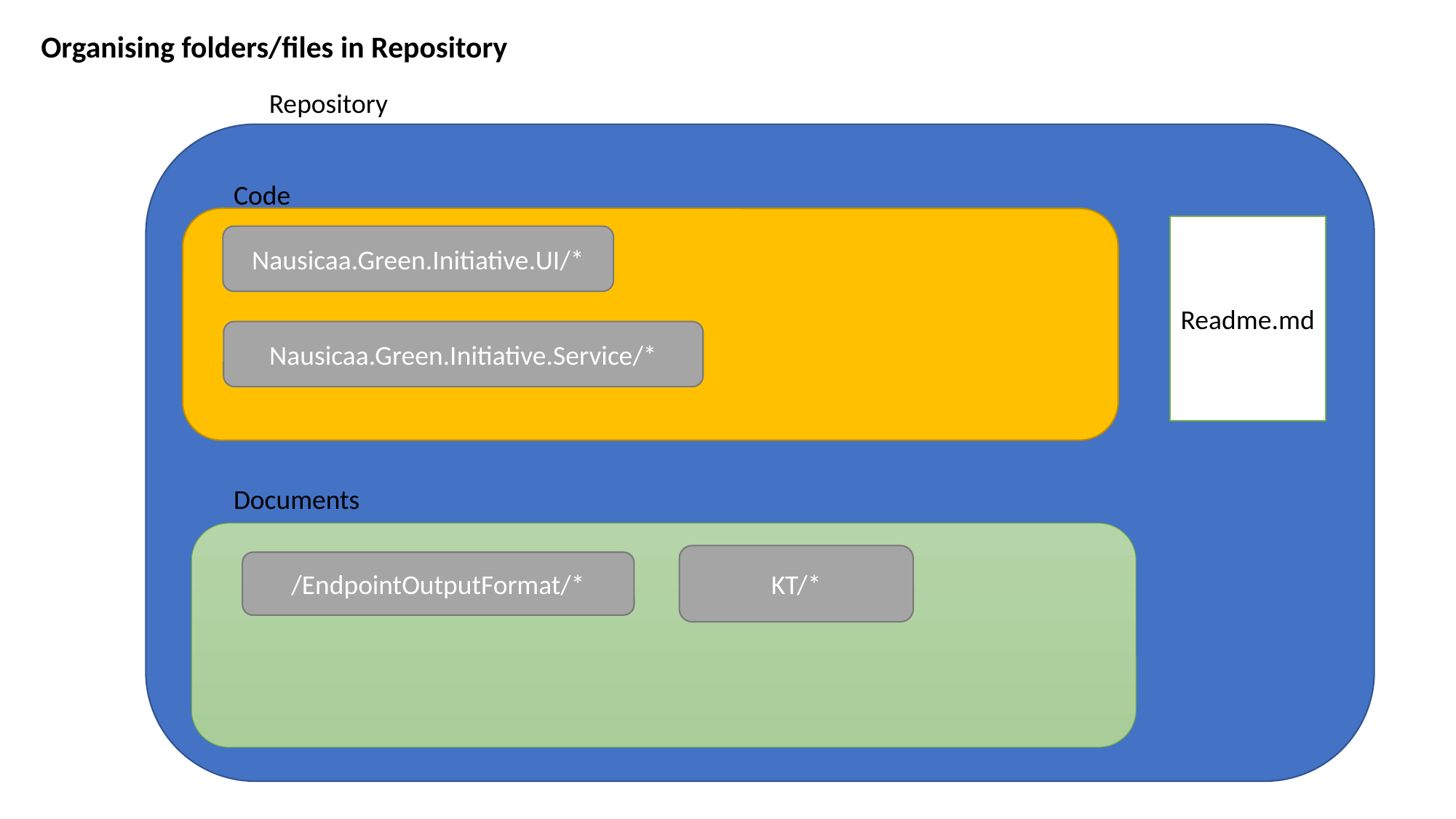

Organising folders/files in Repository
Repository

Code

Readme.md
Nausicaa.Green.Initiative.UI/*
Nausicaa.Green.Initiative.Service/*
Documents

KT/*
/EndpointOutputFormat/*